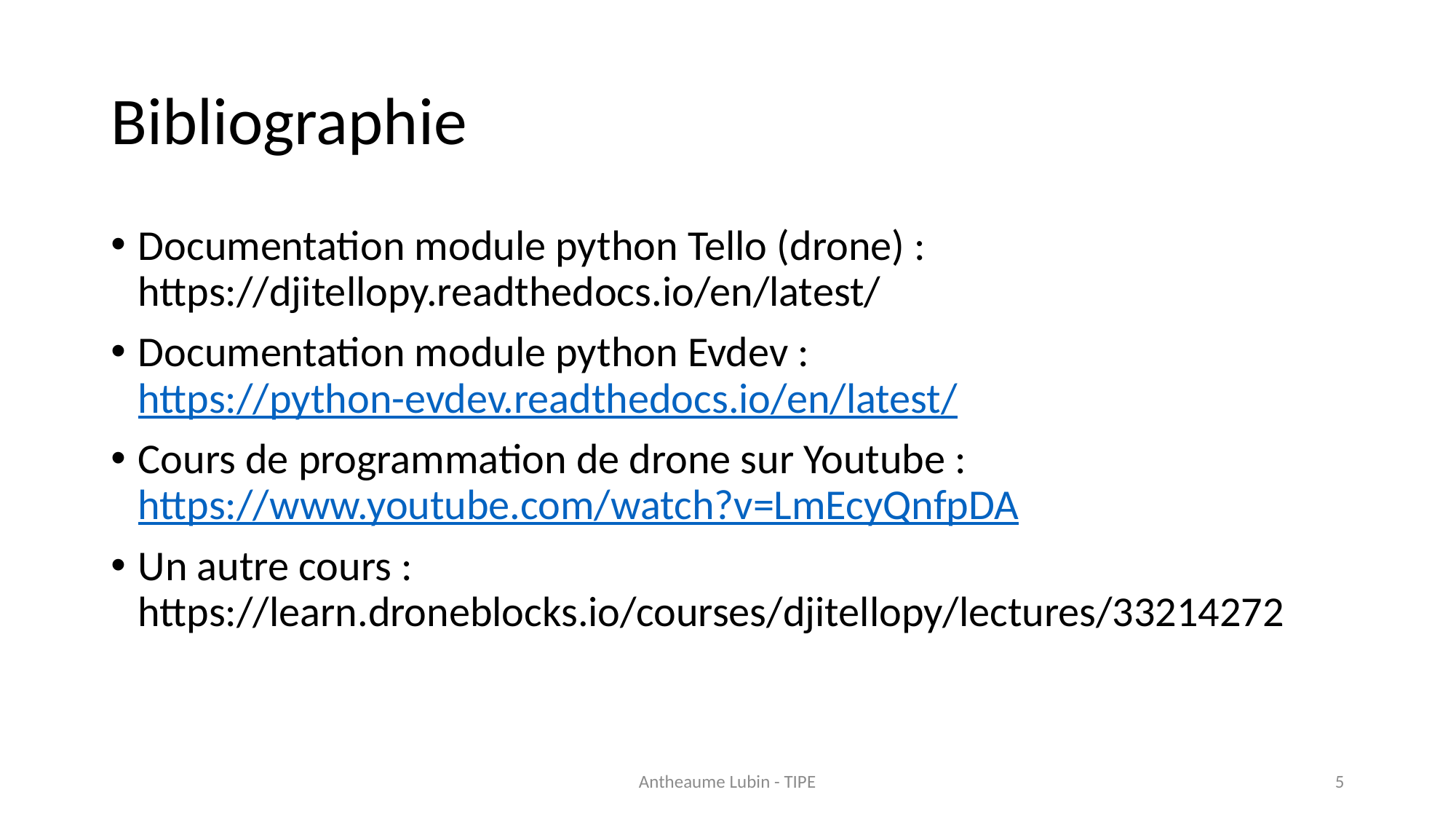

# Bibliographie
Documentation module python Tello (drone) : https://djitellopy.readthedocs.io/en/latest/
Documentation module python Evdev : https://python-evdev.readthedocs.io/en/latest/
Cours de programmation de drone sur Youtube : https://www.youtube.com/watch?v=LmEcyQnfpDA
Un autre cours : https://learn.droneblocks.io/courses/djitellopy/lectures/33214272

Antheaume Lubin - TIPE
5